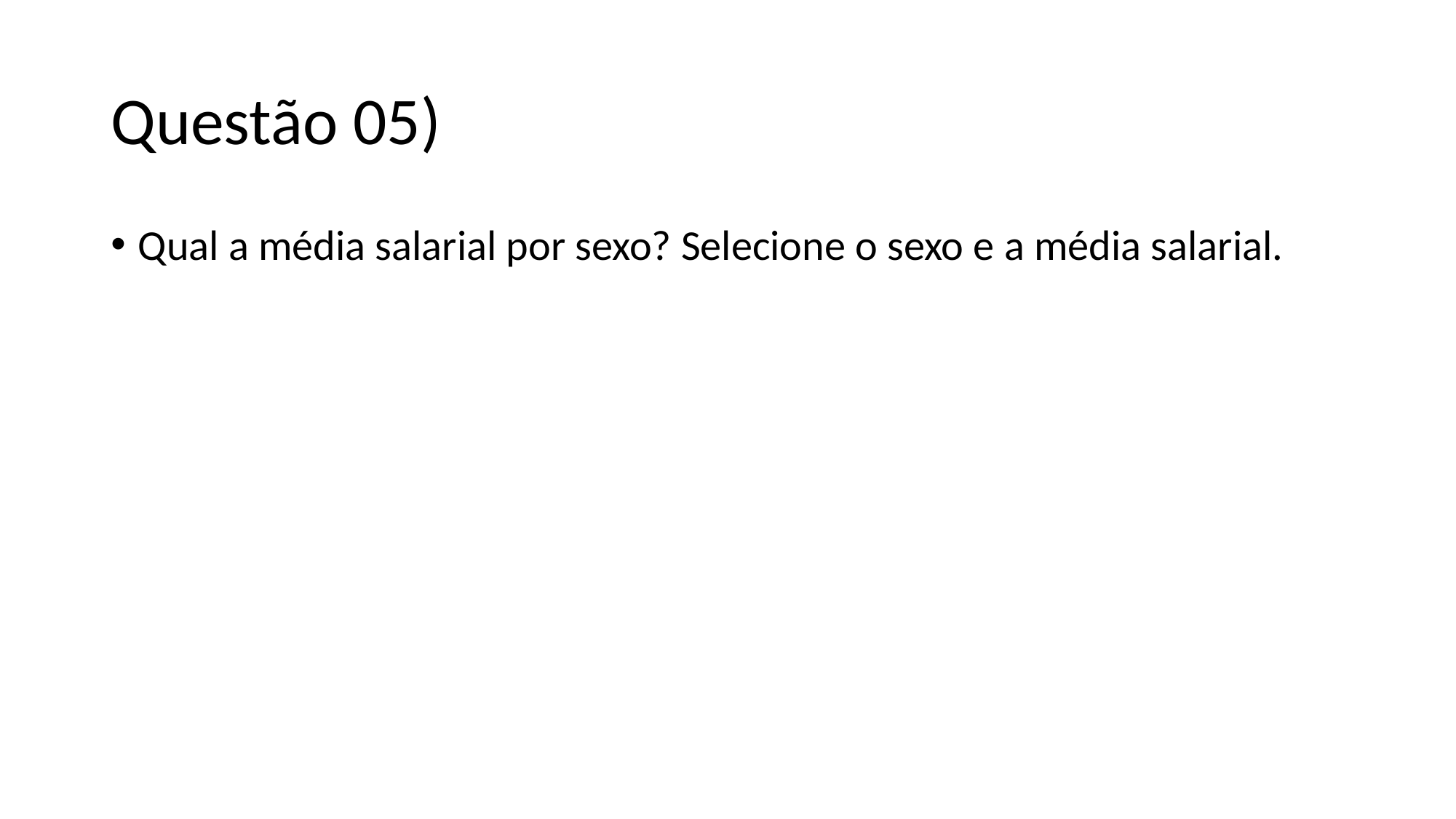

# Questão 05)
Qual a média salarial por sexo? Selecione o sexo e a média salarial.